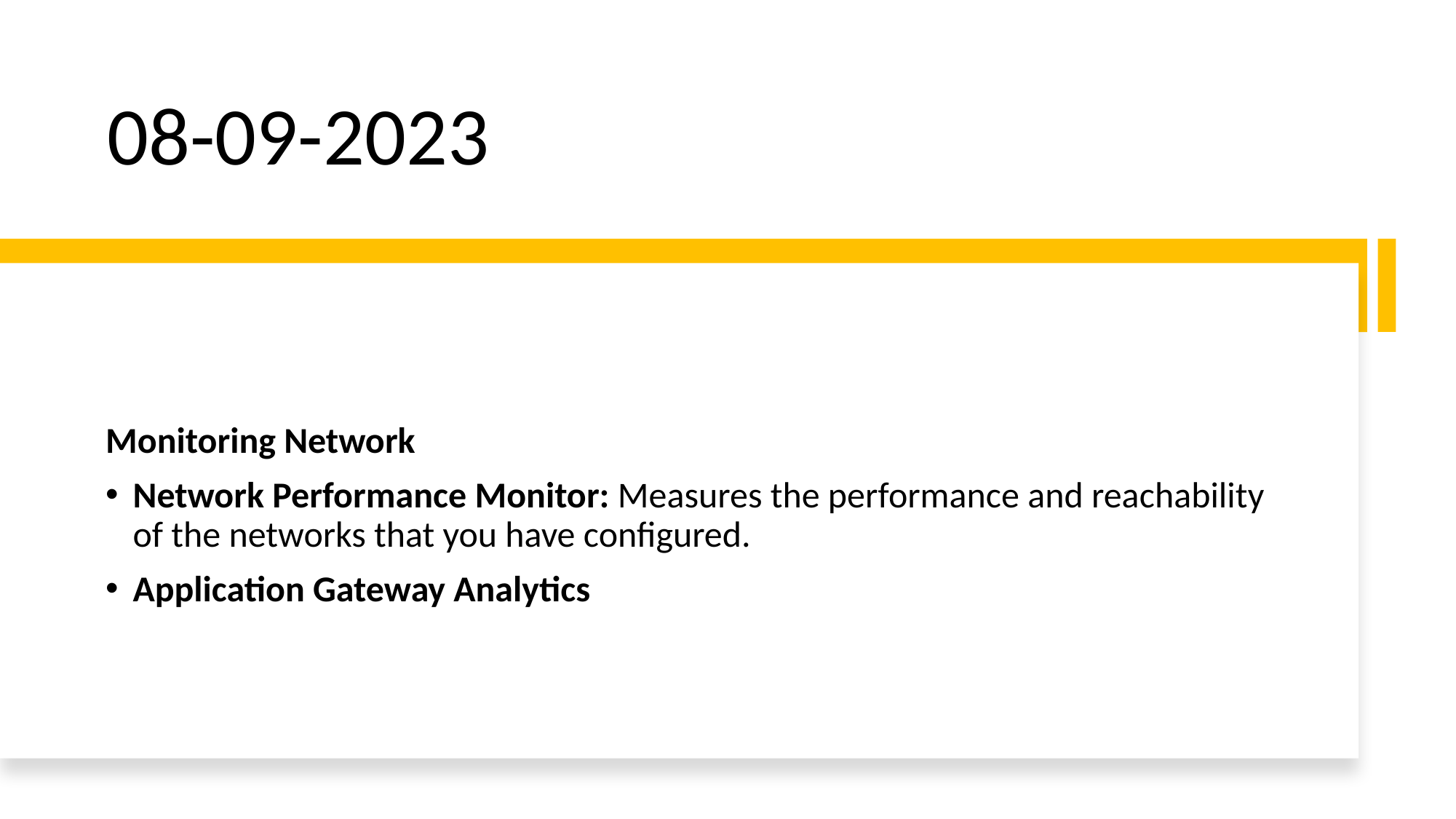

# 08-09-2023

Monitoring Network
Network Performance Monitor: Measures the performance and reachability of the networks that you have configured.
Application Gateway Analytics